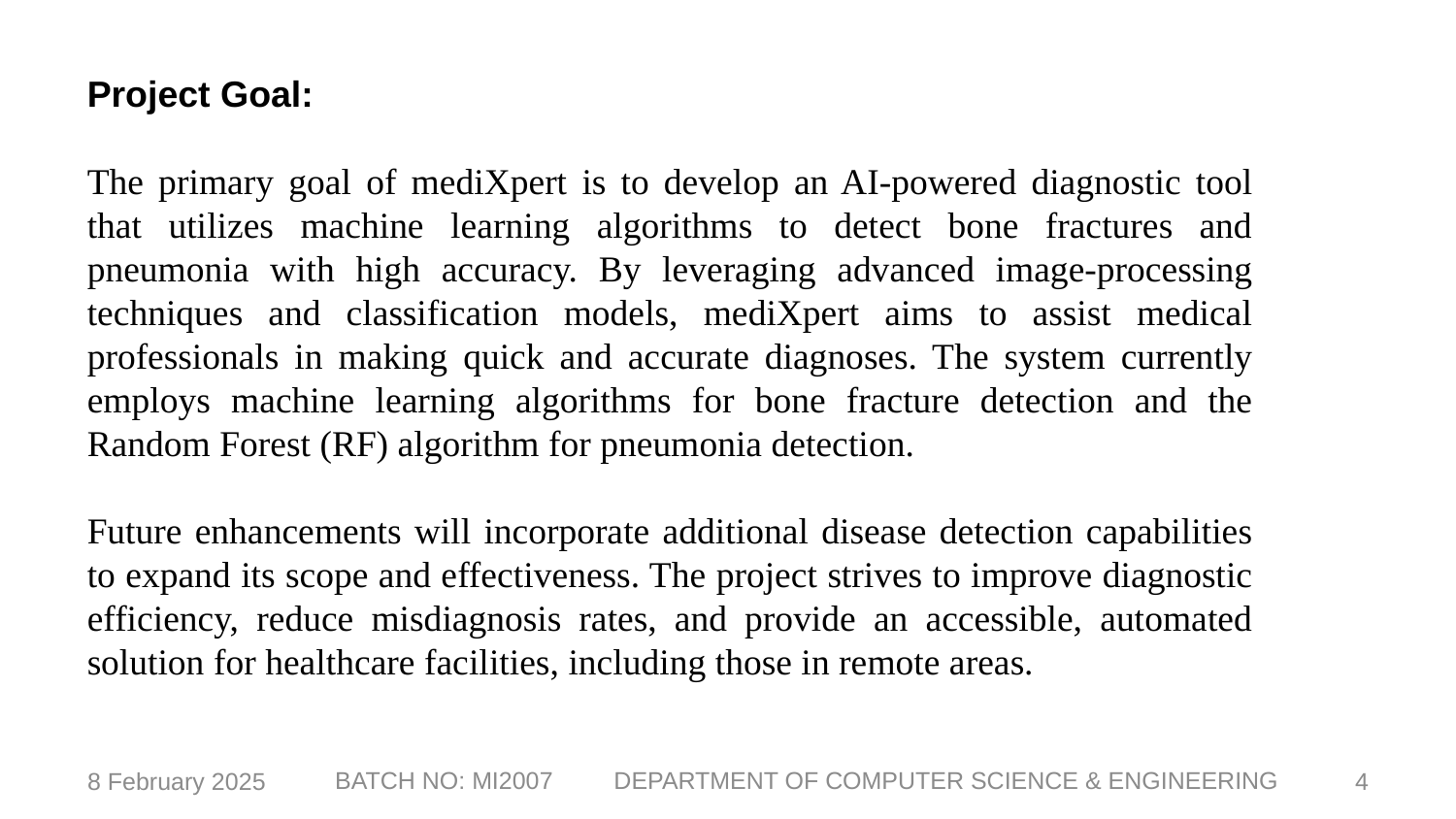

Project Goal:

The primary goal of mediXpert is to develop an AI-powered diagnostic tool that utilizes machine learning algorithms to detect bone fractures and pneumonia with high accuracy. By leveraging advanced image-processing techniques and classification models, mediXpert aims to assist medical professionals in making quick and accurate diagnoses. The system currently employs machine learning algorithms for bone fracture detection and the Random Forest (RF) algorithm for pneumonia detection.

Future enhancements will incorporate additional disease detection capabilities to expand its scope and effectiveness. The project strives to improve diagnostic efficiency, reduce misdiagnosis rates, and provide an accessible, automated solution for healthcare facilities, including those in remote areas.
8 February 2025
4
BATCH NO: MI2007         DEPARTMENT OF COMPUTER SCIENCE & ENGINEERING